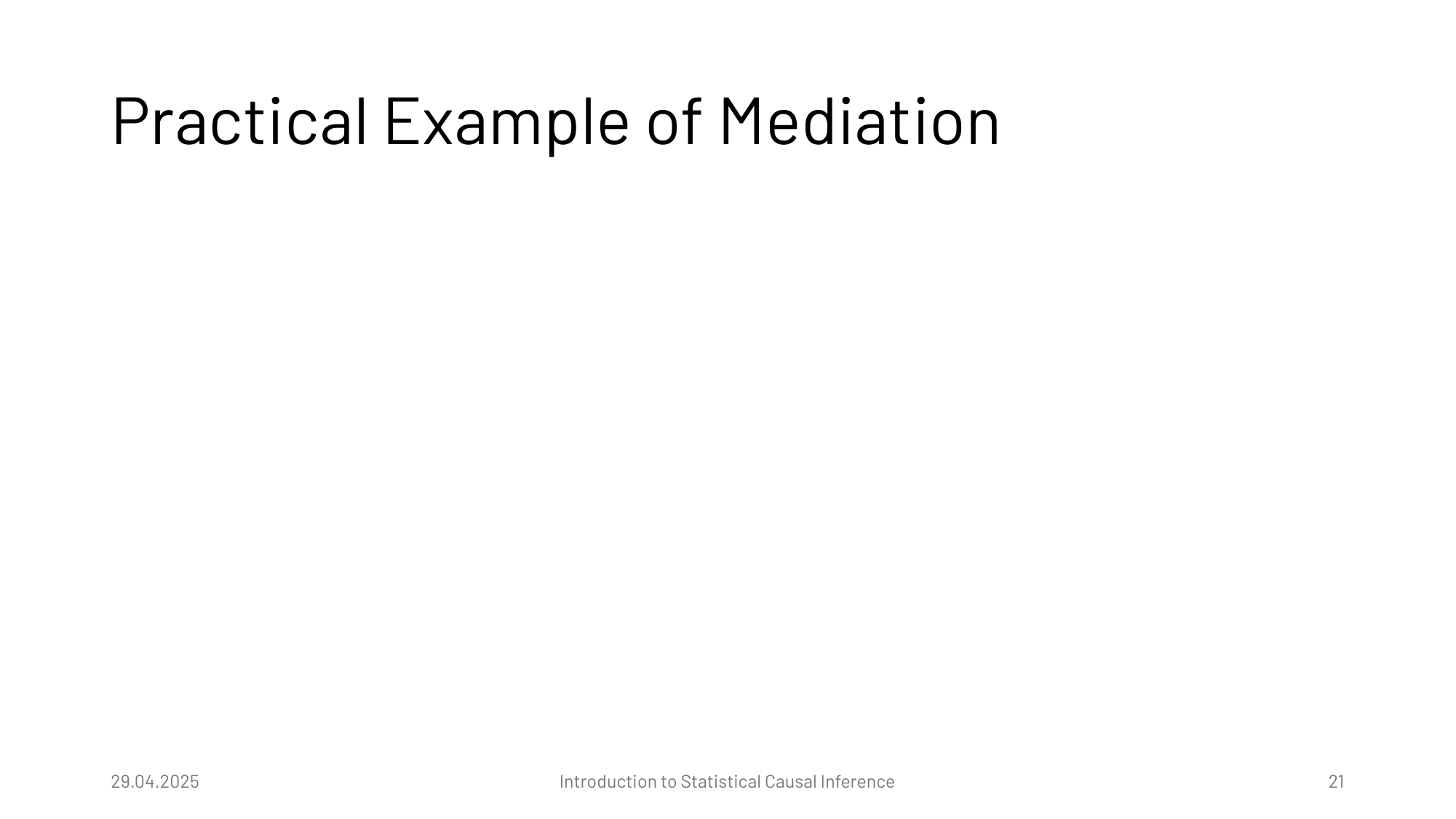

# Practical Example of Mediation

29.04.2025
Introduction to Statistical Causal Inference
21